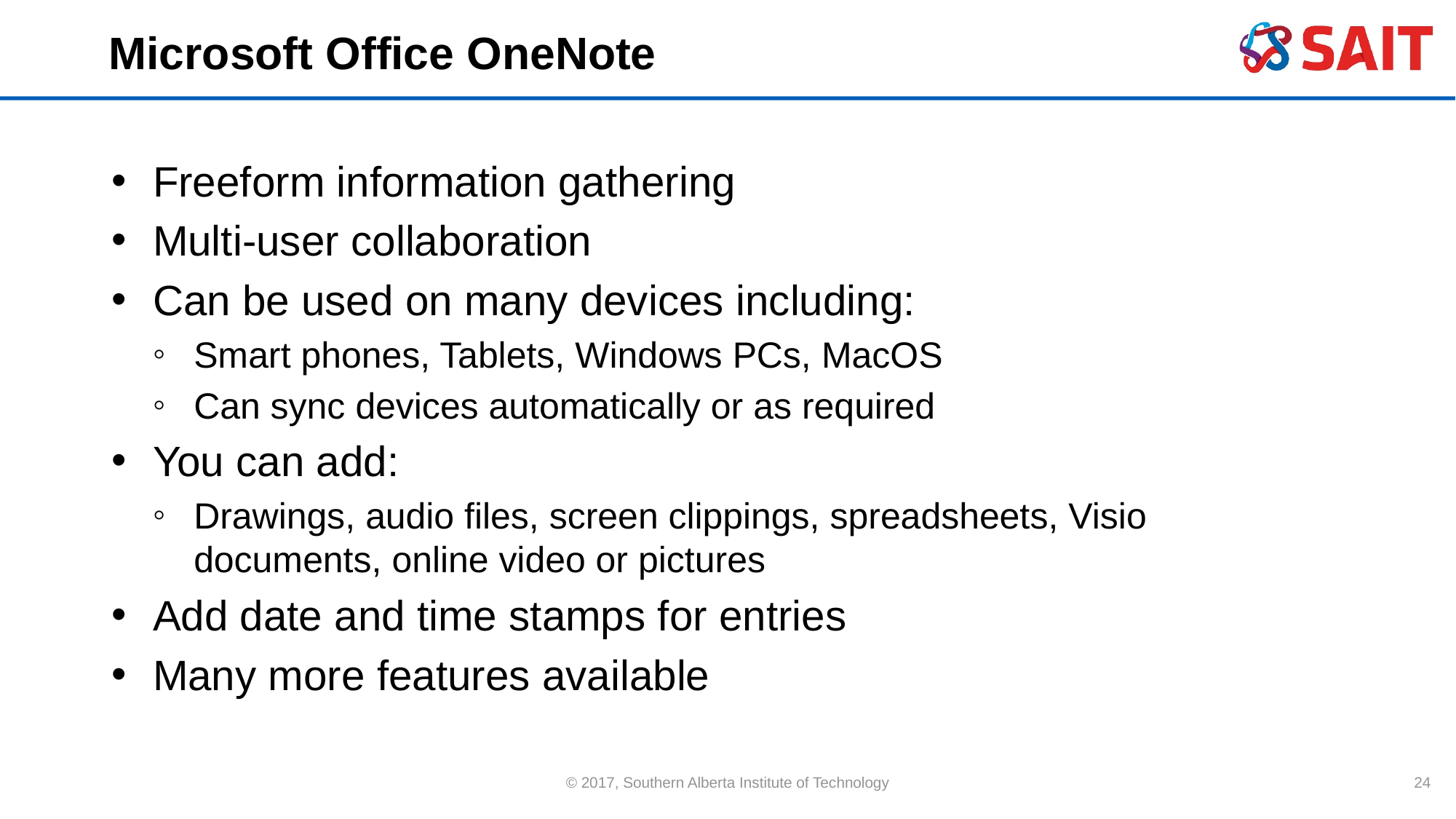

# Microsoft Office OneNote
Freeform information gathering
Multi-user collaboration
Can be used on many devices including:
Smart phones, Tablets, Windows PCs, MacOS
Can sync devices automatically or as required
You can add:
Drawings, audio files, screen clippings, spreadsheets, Visio documents, online video or pictures
Add date and time stamps for entries
Many more features available